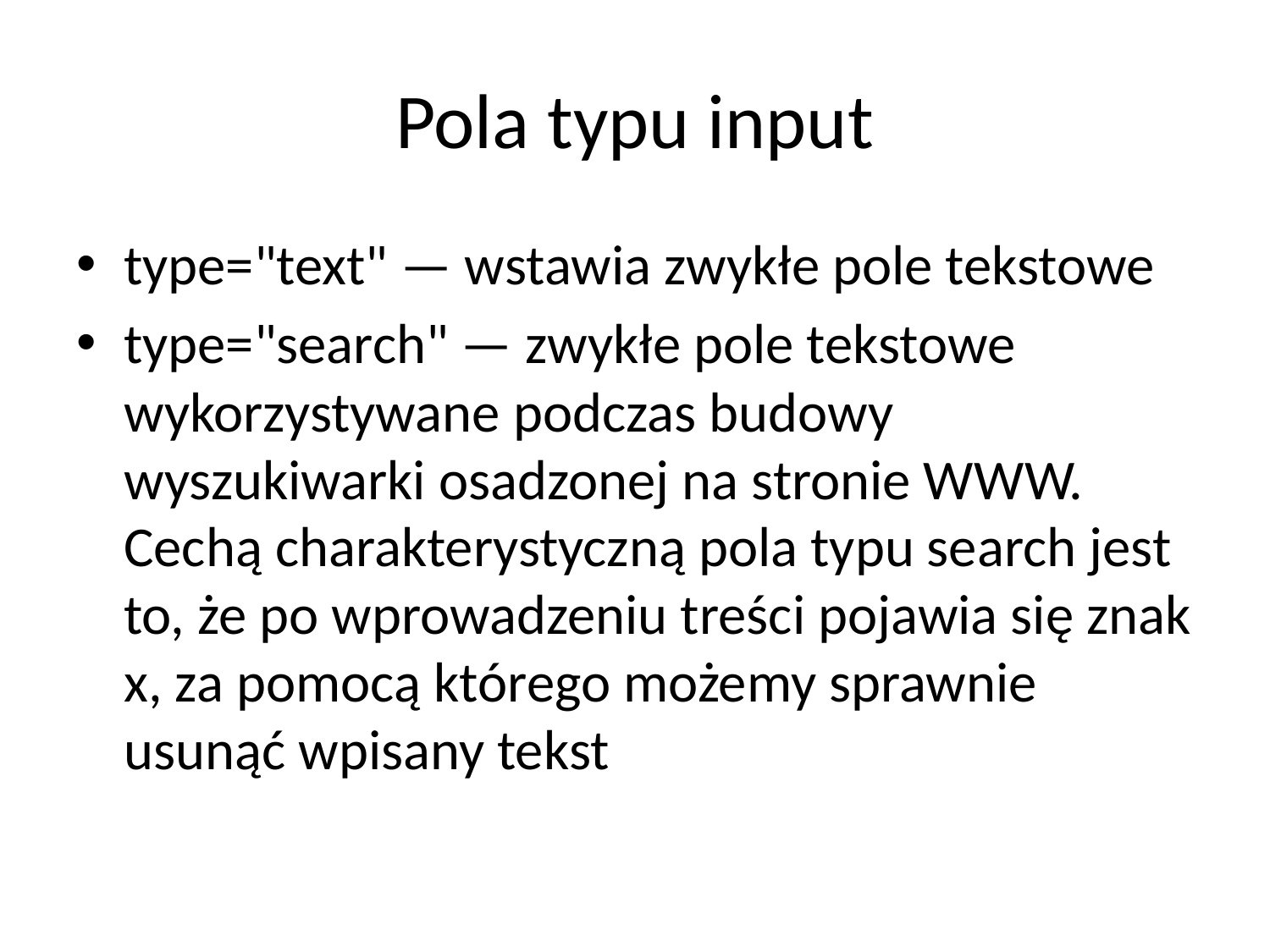

# Pola typu input
type="text" — wstawia zwykłe pole tekstowe
type="search" — zwykłe pole tekstowe wykorzystywane podczas budowy wyszukiwarki osadzonej na stronie WWW. Cechą charakterystyczną pola typu search jest to, że po wprowadzeniu treści pojawia się znak x, za pomocą którego możemy sprawnie usunąć wpisany tekst